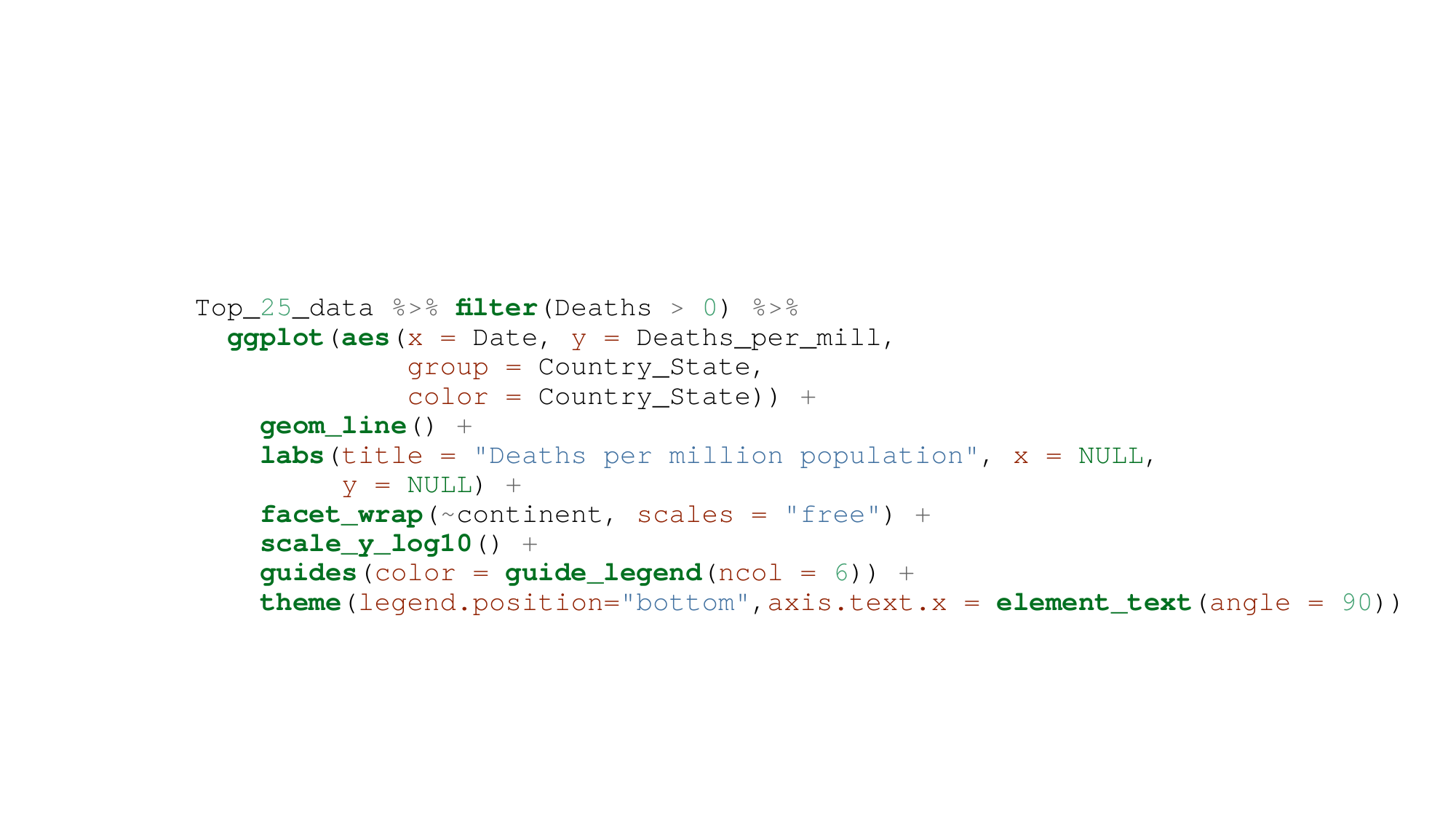

Top_25_data %>% filter(Deaths > 0) %>%
  ggplot(aes(x = Date, y = Deaths_per_mill,
             group = Country_State,
             color = Country_State)) +
    geom_line() +
    labs(title = "Deaths per million population", x = NULL,
         y = NULL) +
    facet_wrap(~continent, scales = "free") +
    scale_y_log10() +
    guides(color = guide_legend(ncol = 6)) +
    theme(legend.position="bottom",axis.text.x = element_text(angle = 90))